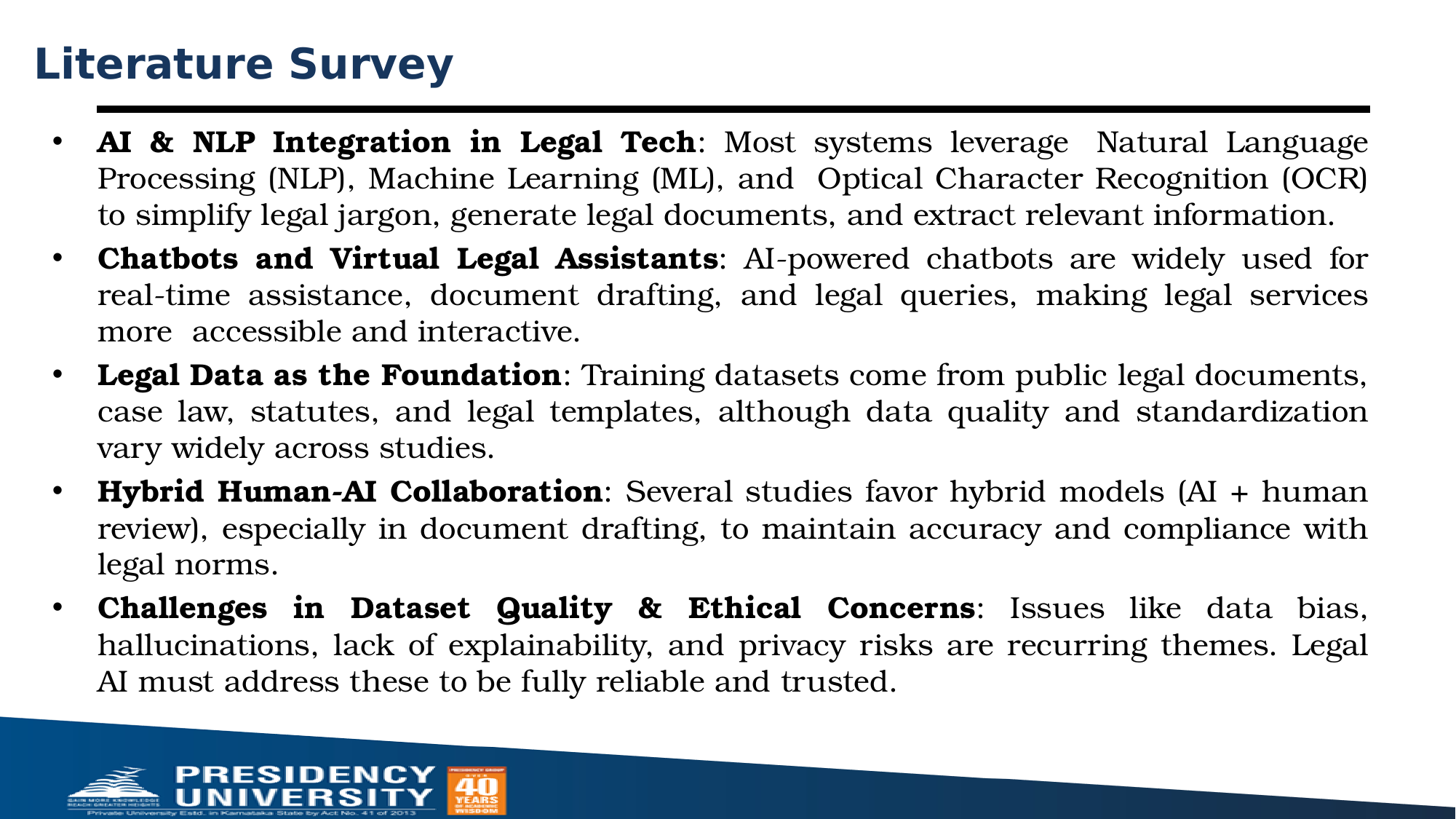

# Literature Survey
AI & NLP Integration in Legal Tech: Most systems leverage  Natural Language Processing (NLP), Machine Learning (ML), and  Optical Character Recognition (OCR) to simplify legal jargon, generate legal documents, and extract relevant information.
Chatbots and Virtual Legal Assistants: AI-powered chatbots are widely used for real-time assistance, document drafting, and legal queries, making legal services more  accessible and interactive.
Legal Data as the Foundation: Training datasets come from public legal documents, case law, statutes, and legal templates, although data quality and standardization vary widely across studies.
Hybrid Human-AI Collaboration: Several studies favor hybrid models (AI + human review), especially in document drafting, to maintain accuracy and compliance with legal norms.
Challenges in Dataset Quality & Ethical Concerns: Issues like data bias, hallucinations, lack of explainability, and privacy risks are recurring themes. Legal AI must address these to be fully reliable and trusted.